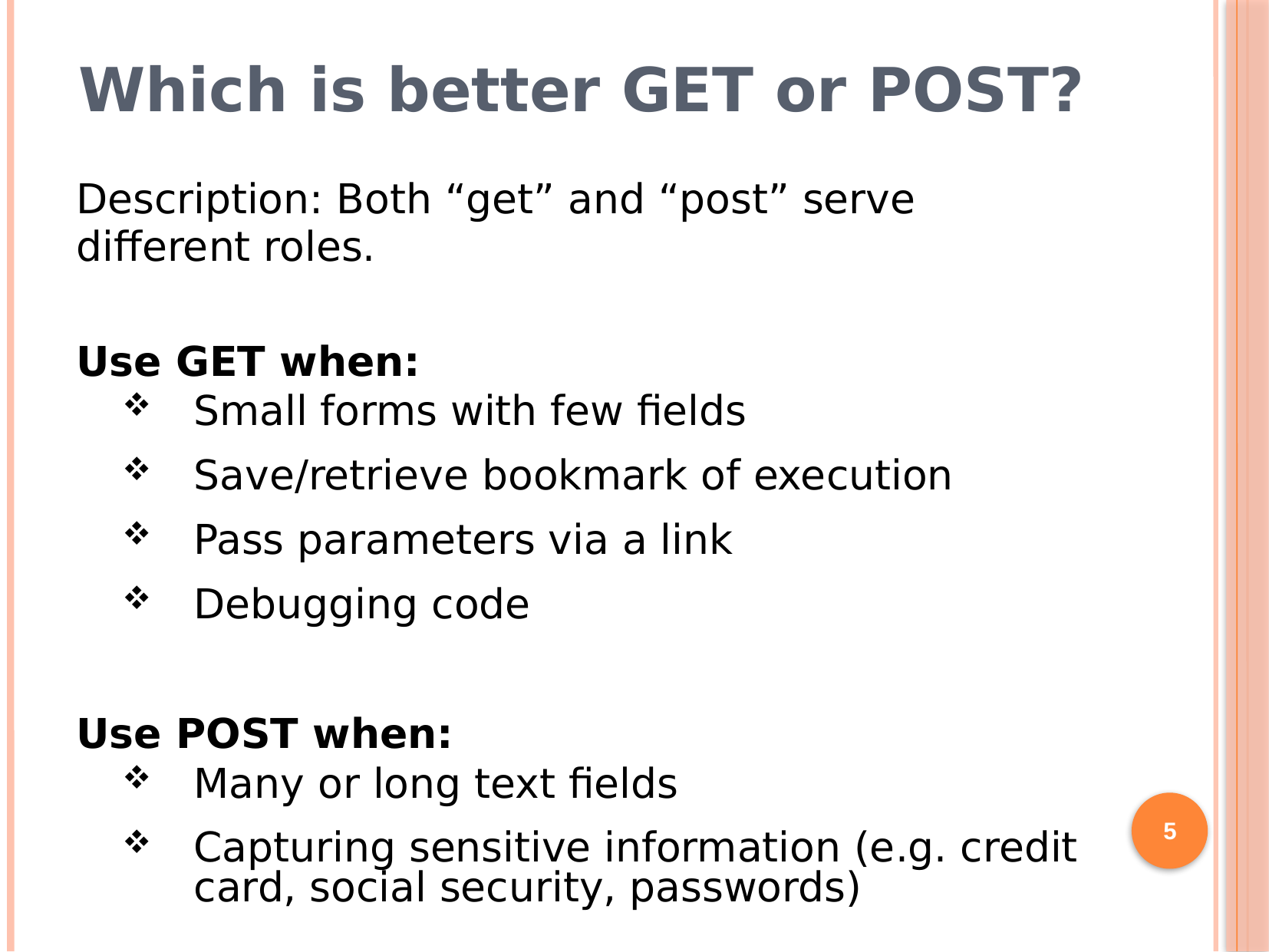

# Which is better GET or POST?
Description: Both “get” and “post” serve different roles.

Use GET when:
Small forms with few fields
Save/retrieve bookmark of execution
Pass parameters via a link
Debugging code

Use POST when:
Many or long text fields
Capturing sensitive information (e.g. credit card, social security, passwords)
5